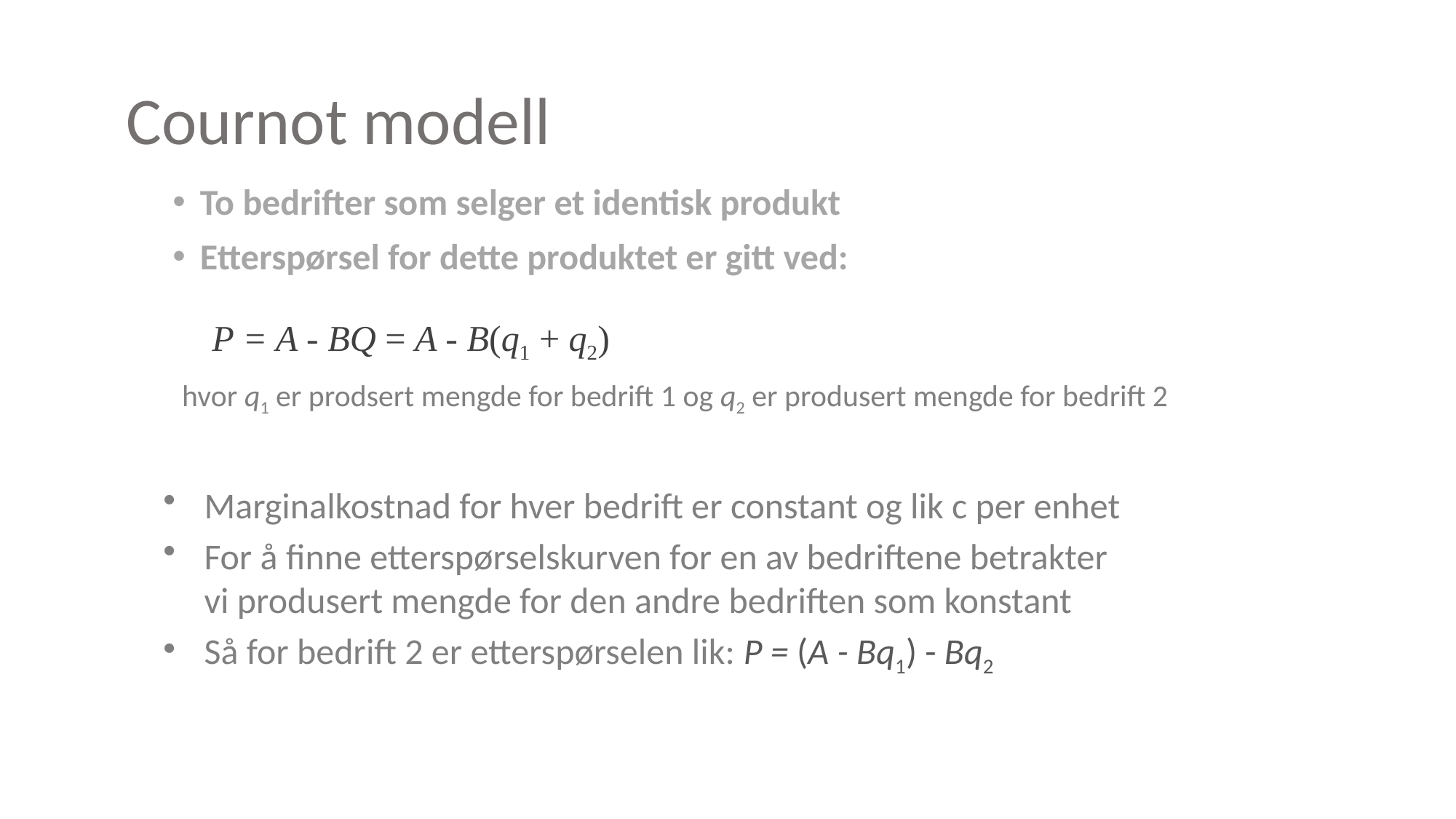

# Cournot modell
To bedrifter som selger et identisk produkt
Etterspørsel for dette produktet er gitt ved:
P = A - BQ = A - B(q1 + q2)
hvor q1 er prodsert mengde for bedrift 1 og q2 er produsert mengde for bedrift 2
Marginalkostnad for hver bedrift er constant og lik c per enhet
For å finne etterspørselskurven for en av bedriftene betrakter vi produsert mengde for den andre bedriften som konstant
Så for bedrift 2 er etterspørselen lik: P = (A - Bq1) - Bq2